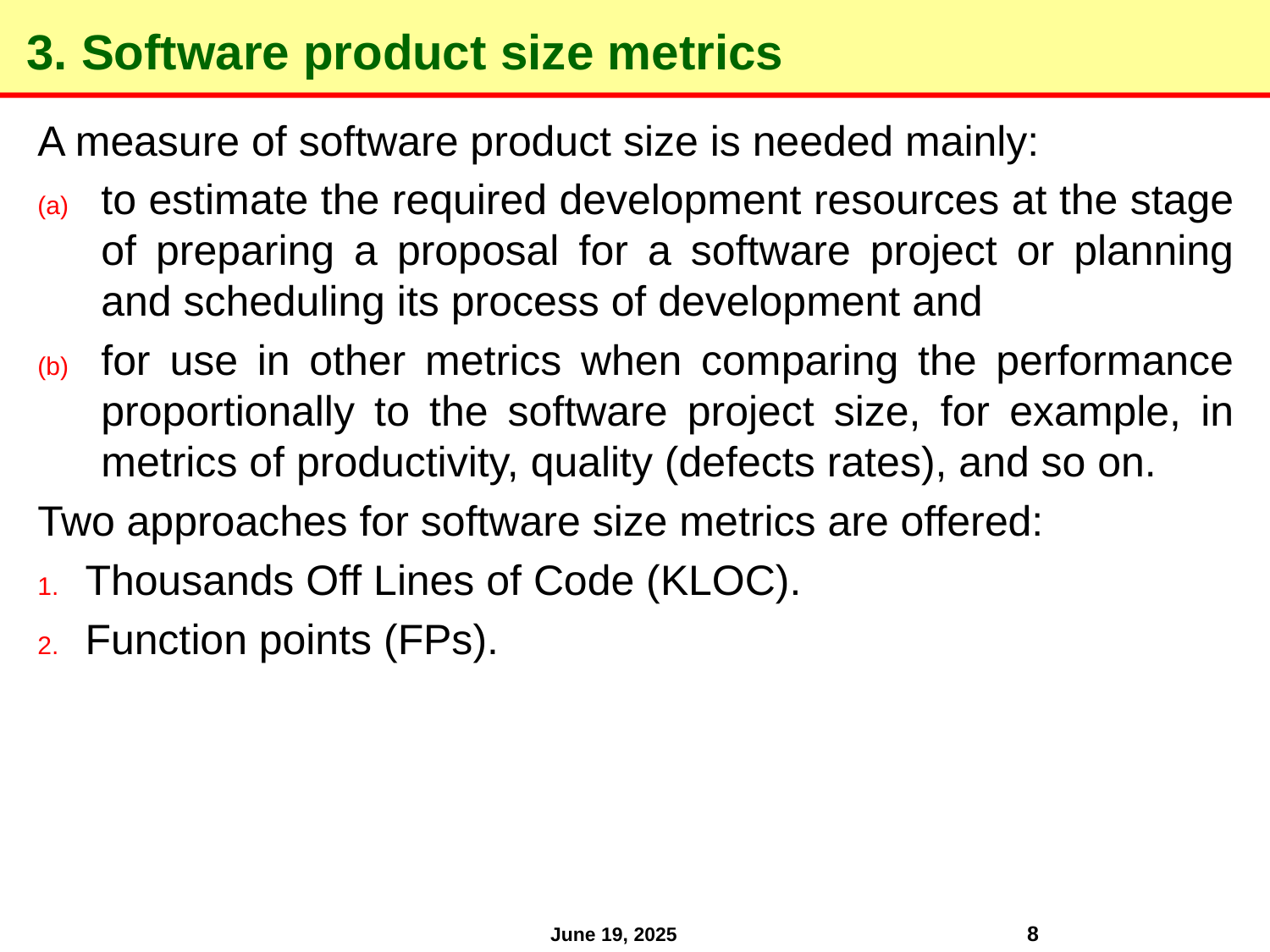

# 3. Software product size metrics
A measure of software product size is needed mainly:
to estimate the required development resources at the stage of preparing a proposal for a software project or planning and scheduling its process of development and
for use in other metrics when comparing the performance proportionally to the software project size, for example, in metrics of productivity, quality (defects rates), and so on.
Two approaches for software size metrics are offered:
Thousands Off Lines of Code (KLOC).
Function points (FPs).